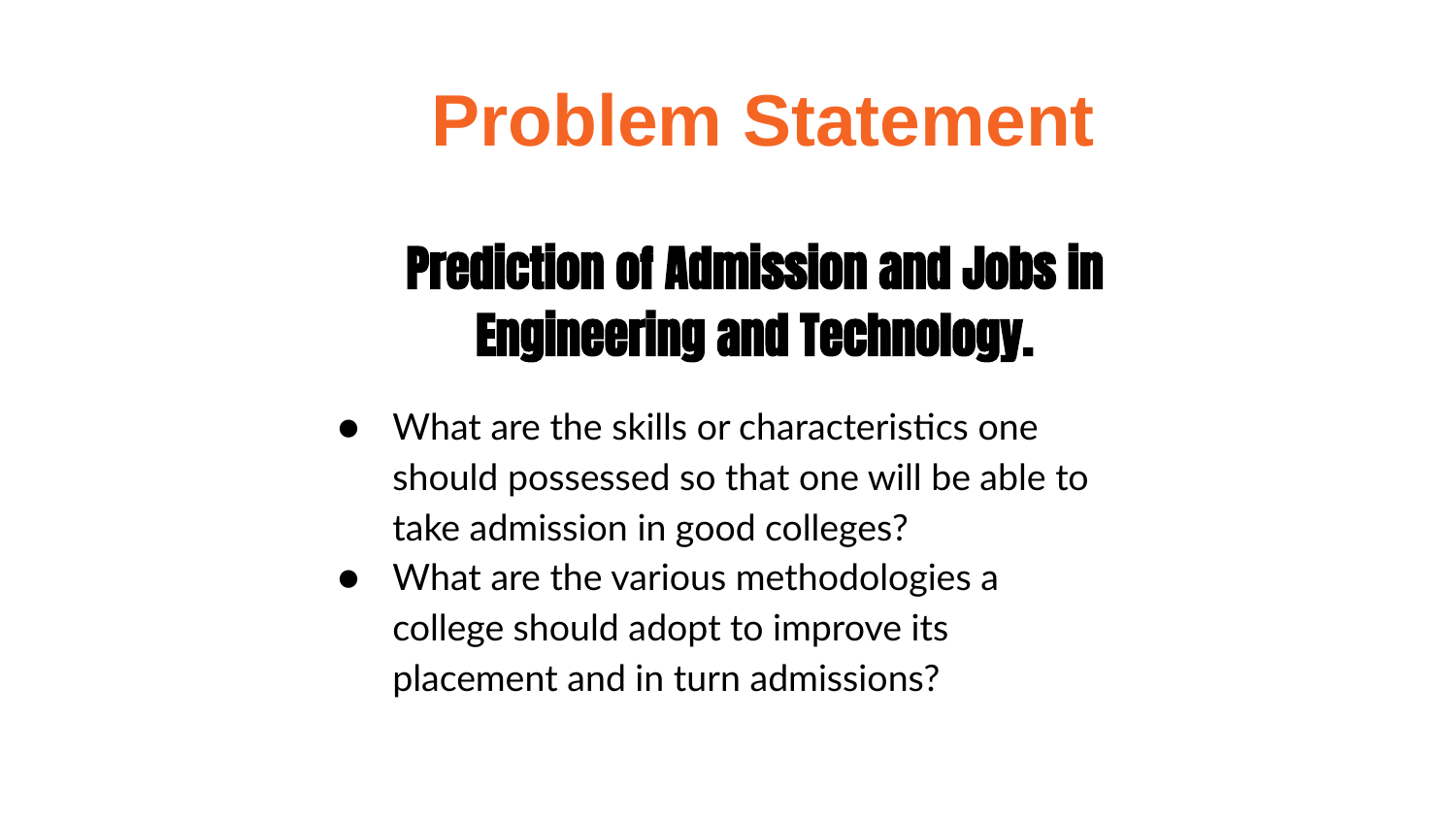

Problem Statement
Prediction of Admission and Jobs in Engineering and Technology.
What are the skills or characteristics one should possessed so that one will be able to take admission in good colleges?
What are the various methodologies a college should adopt to improve its placement and in turn admissions?